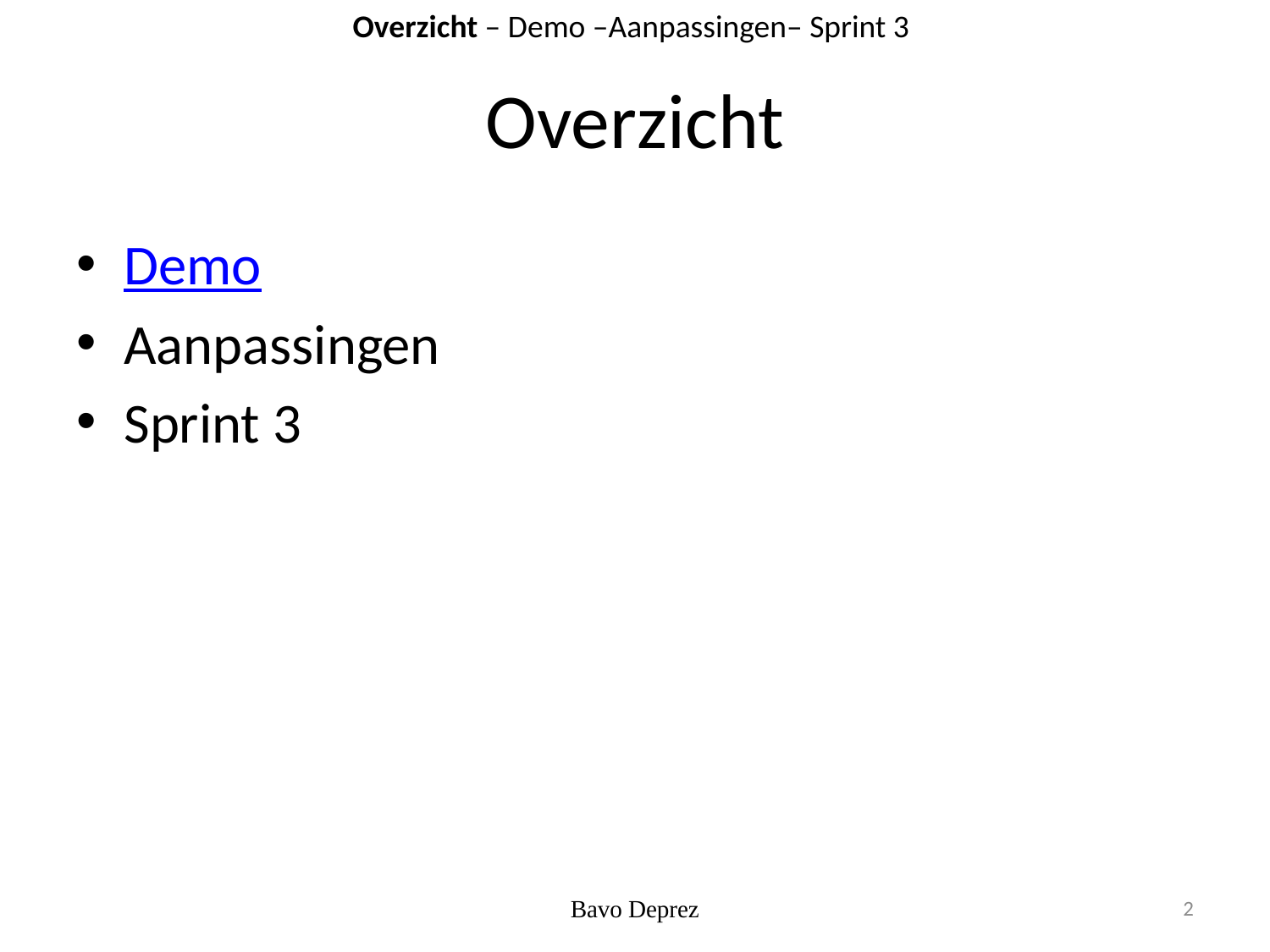

Overzicht – Demo –Aanpassingen– Sprint 3
# Overzicht
Demo
Aanpassingen
Sprint 3
Bavo Deprez
2